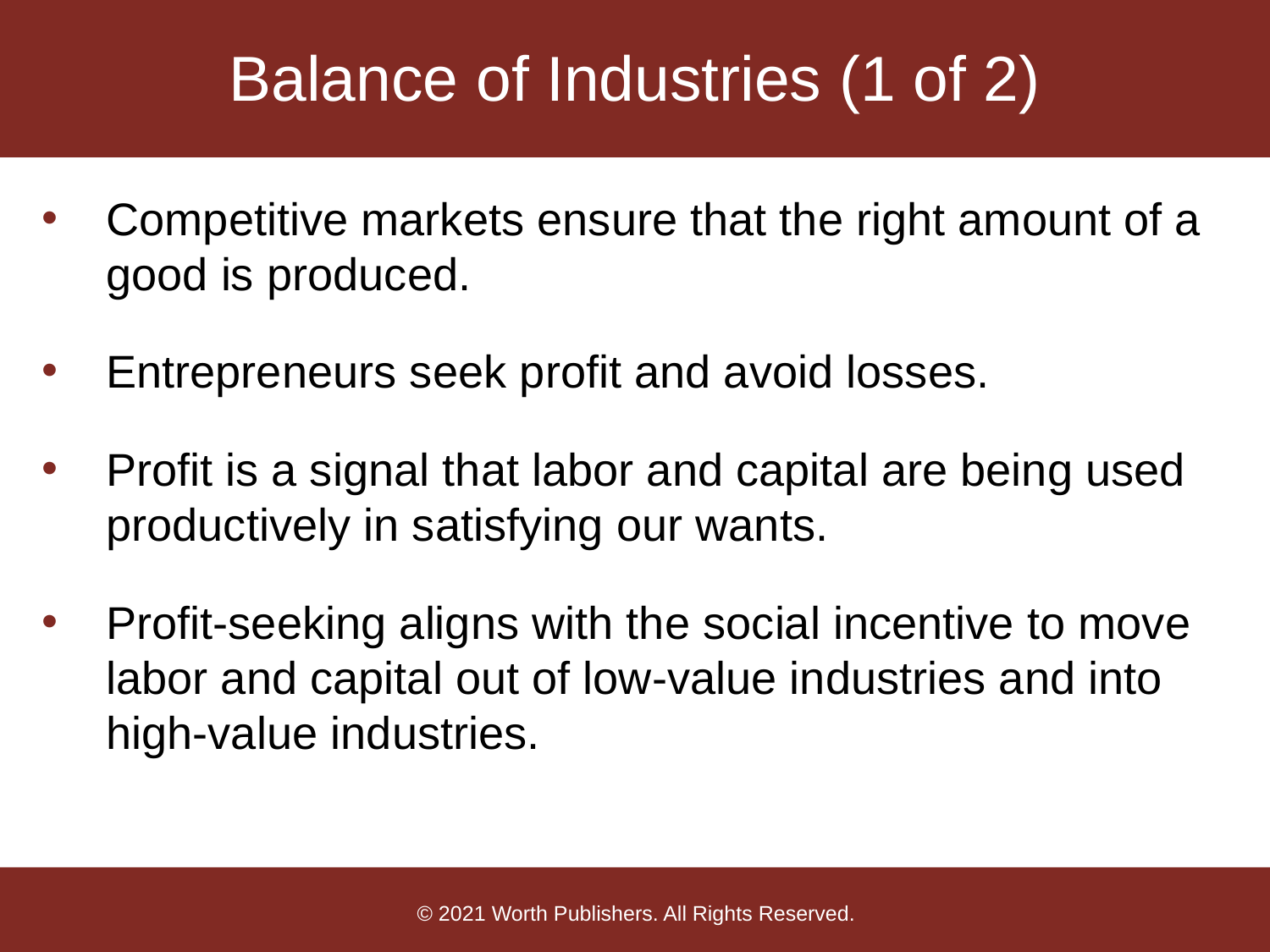

# Balance of Industries (1 of 2)
Competitive markets ensure that the right amount of a good is produced.
Entrepreneurs seek profit and avoid losses.
Profit is a signal that labor and capital are being used productively in satisfying our wants.
Profit-seeking aligns with the social incentive to move labor and capital out of low-value industries and into high-value industries.